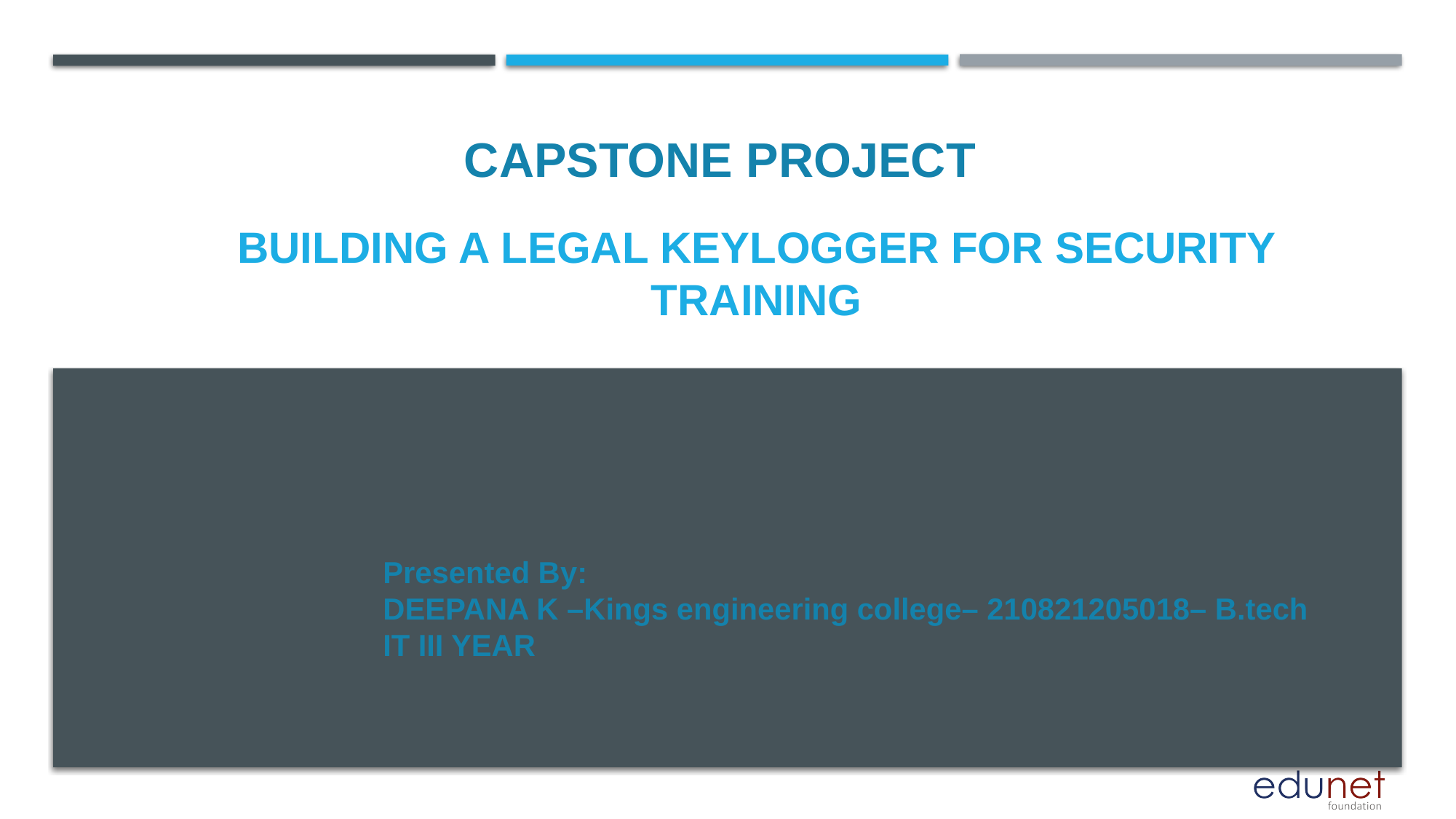

CAPSTONE PROJECT
# Building a Legal Keylogger for Security Training
Presented By:
DEEPANA K –Kings engineering college– 210821205018– B.tech IT III YEAR